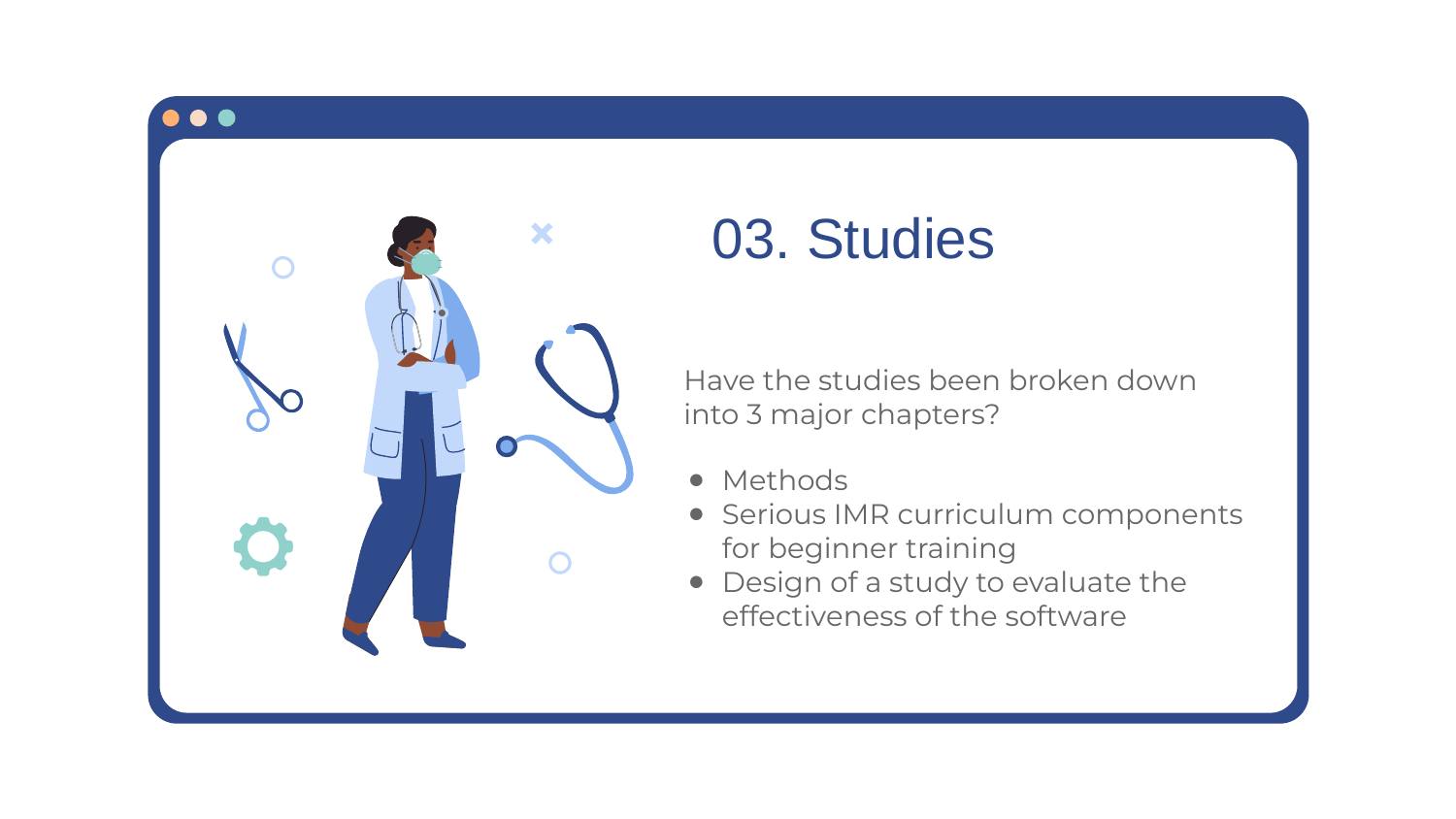

# 03. Studies

Have the studies been broken down into 3 major chapters?
Methods
Serious IMR curriculum components for beginner training
Design of a study to evaluate the effectiveness of the software